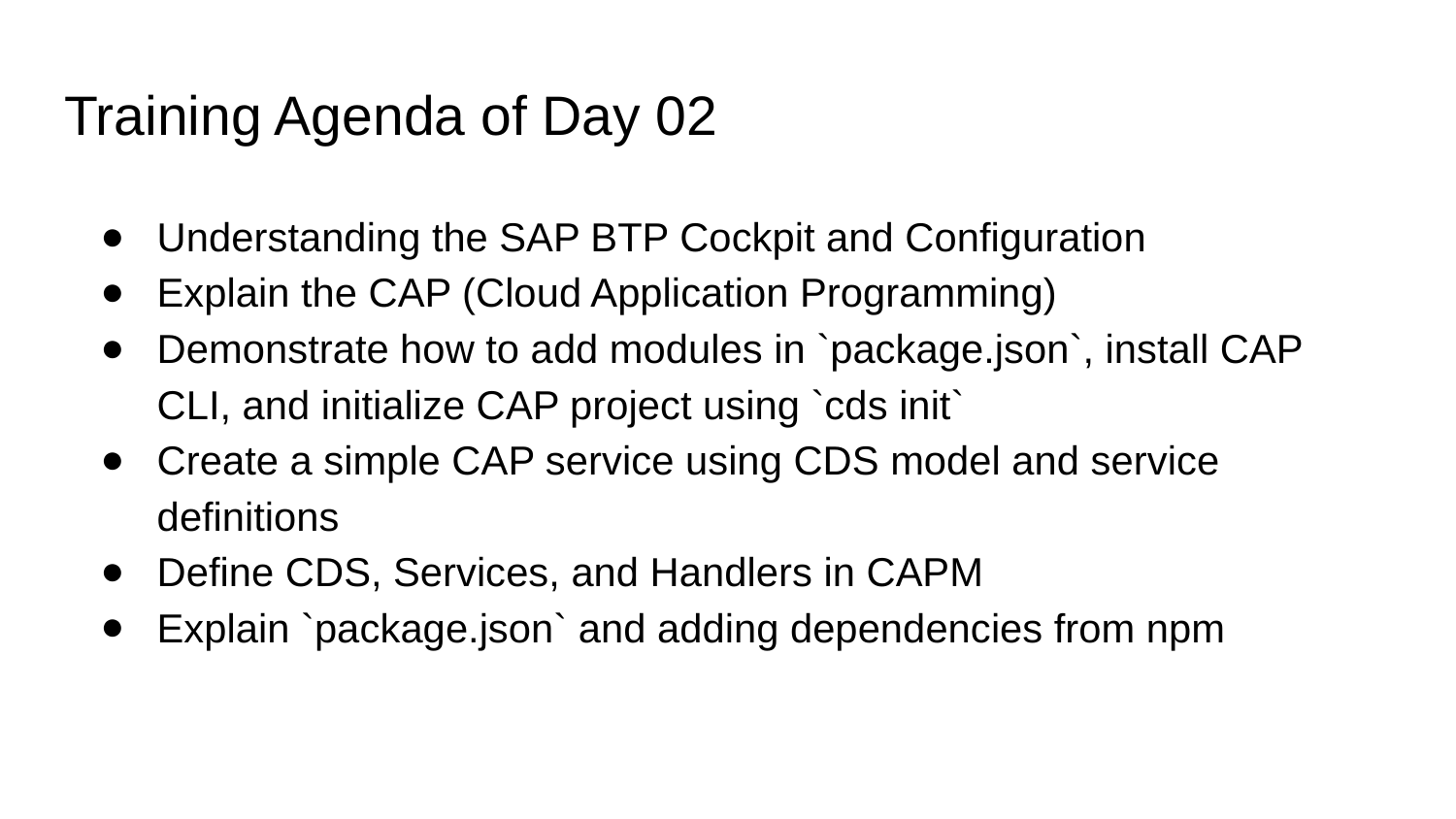

# Training Agenda of Day 02
Understanding the SAP BTP Cockpit and Configuration
Explain the CAP (Cloud Application Programming)
Demonstrate how to add modules in `package.json`, install CAP CLI, and initialize CAP project using `cds init`
Create a simple CAP service using CDS model and service definitions
Define CDS, Services, and Handlers in CAPM
Explain `package.json` and adding dependencies from npm